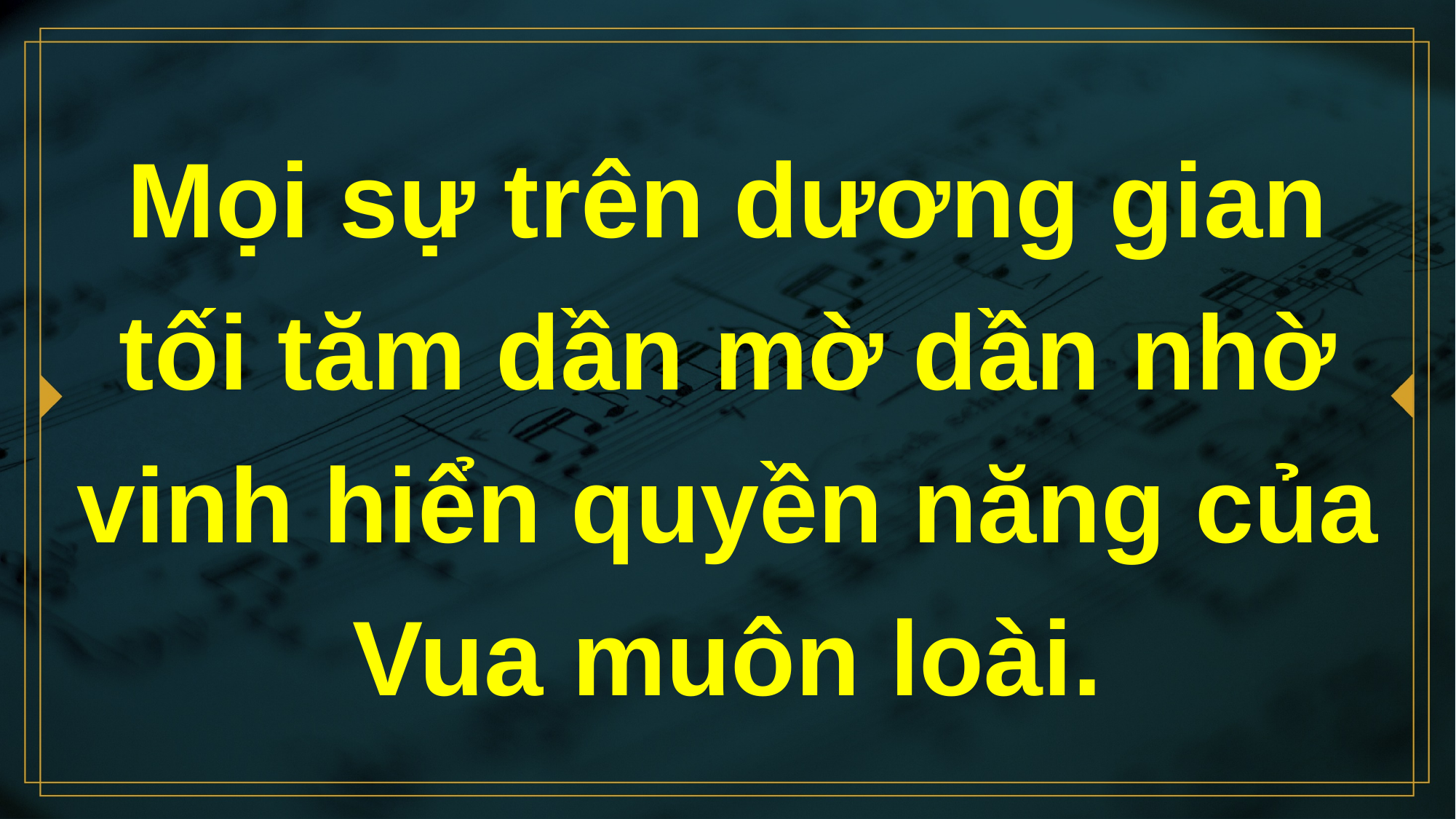

# Mọi sự trên dương gian tối tăm dần mờ dần nhờ vinh hiển quyền năng của Vua muôn loài.